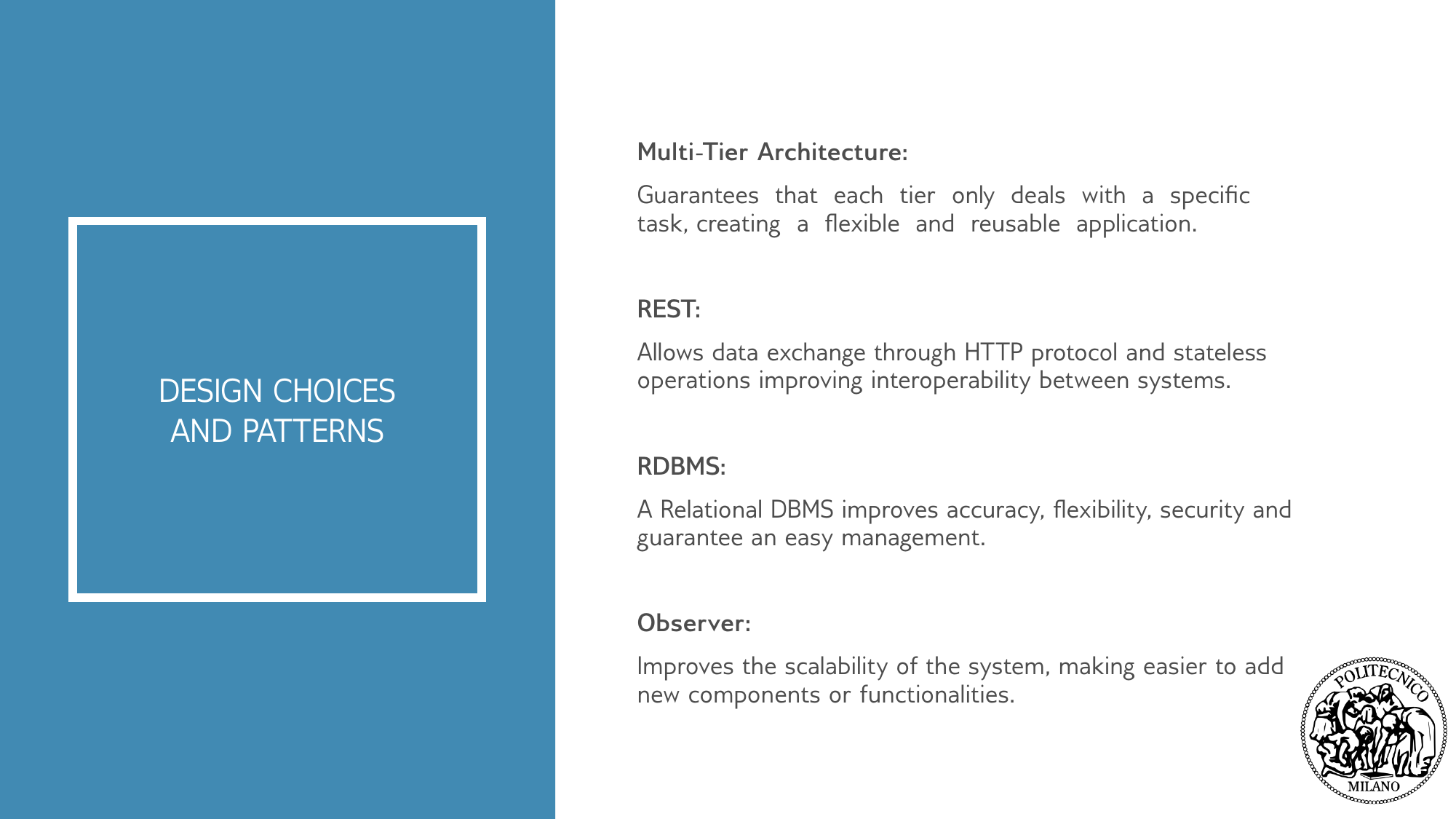

Multi-Tier Architecture:
Guarantees  that  each  tier  only  deals  with  a  specific  task, creating  a  flexible  and  reusable  application.

REST:
Allows data exchange through HTTP protocol and stateless operations improving interoperability between systems.

RDBMS:
A Relational DBMS improves accuracy, flexibility, security and guarantee an easy management.

Observer:
Improves the scalability of the system, making easier to add new components or functionalities.

#
DESIGN CHOICES AND PATTERNS